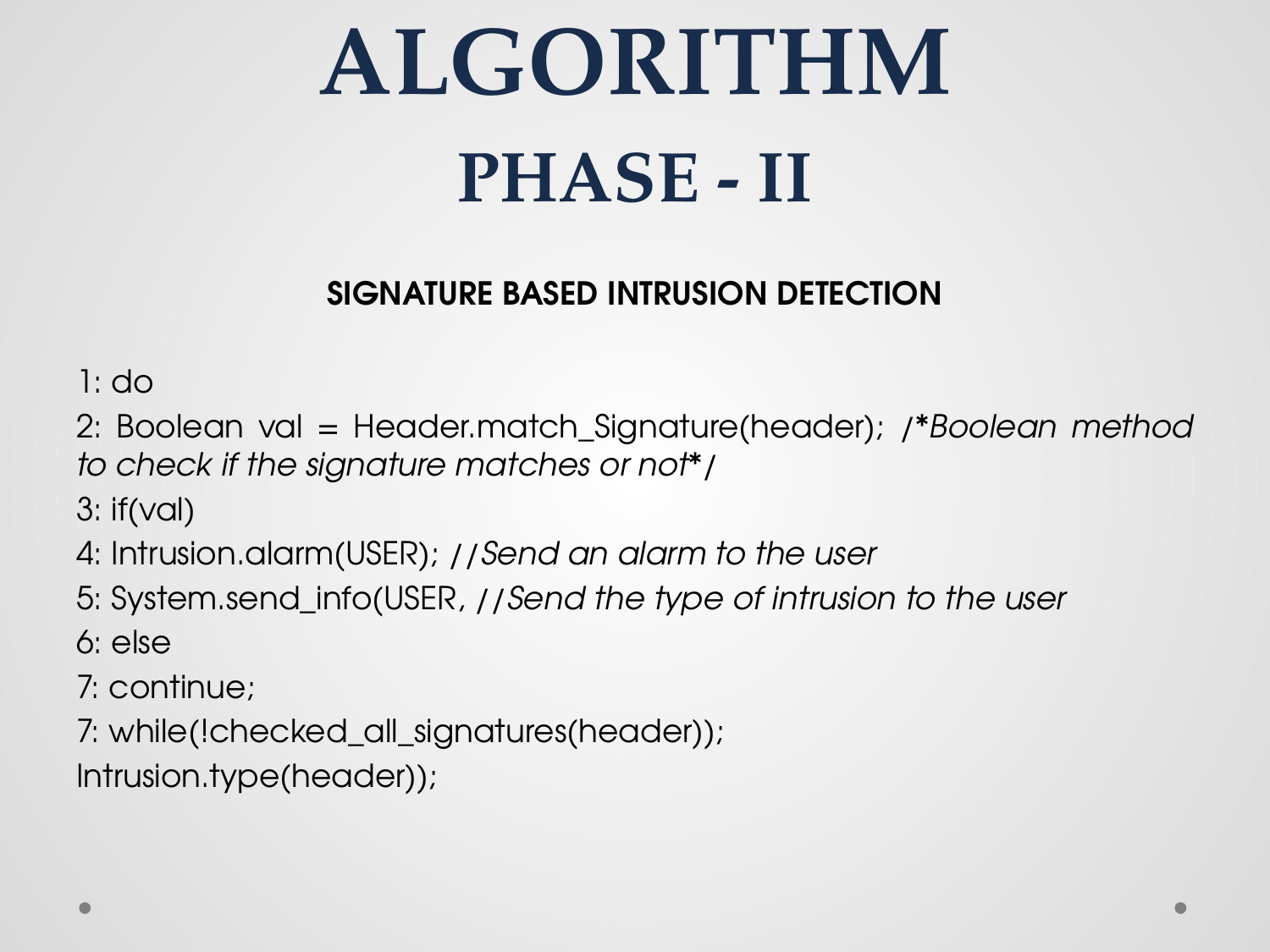

# ALGORITHM PHASE - II

SIGNATURE BASED INTRUSION DETECTION

1: do
2: Boolean val = Header.match_Signature(header); /*Boolean method to check if the signature matches or not*/
3: if(val)
4: Intrusion.alarm(USER); //Send an alarm to the user
5: System.send_info(USER, //Send the type of intrusion to the user
6: else
7: continue;
7: while(!checked_all_signatures(header));
Intrusion.type(header));